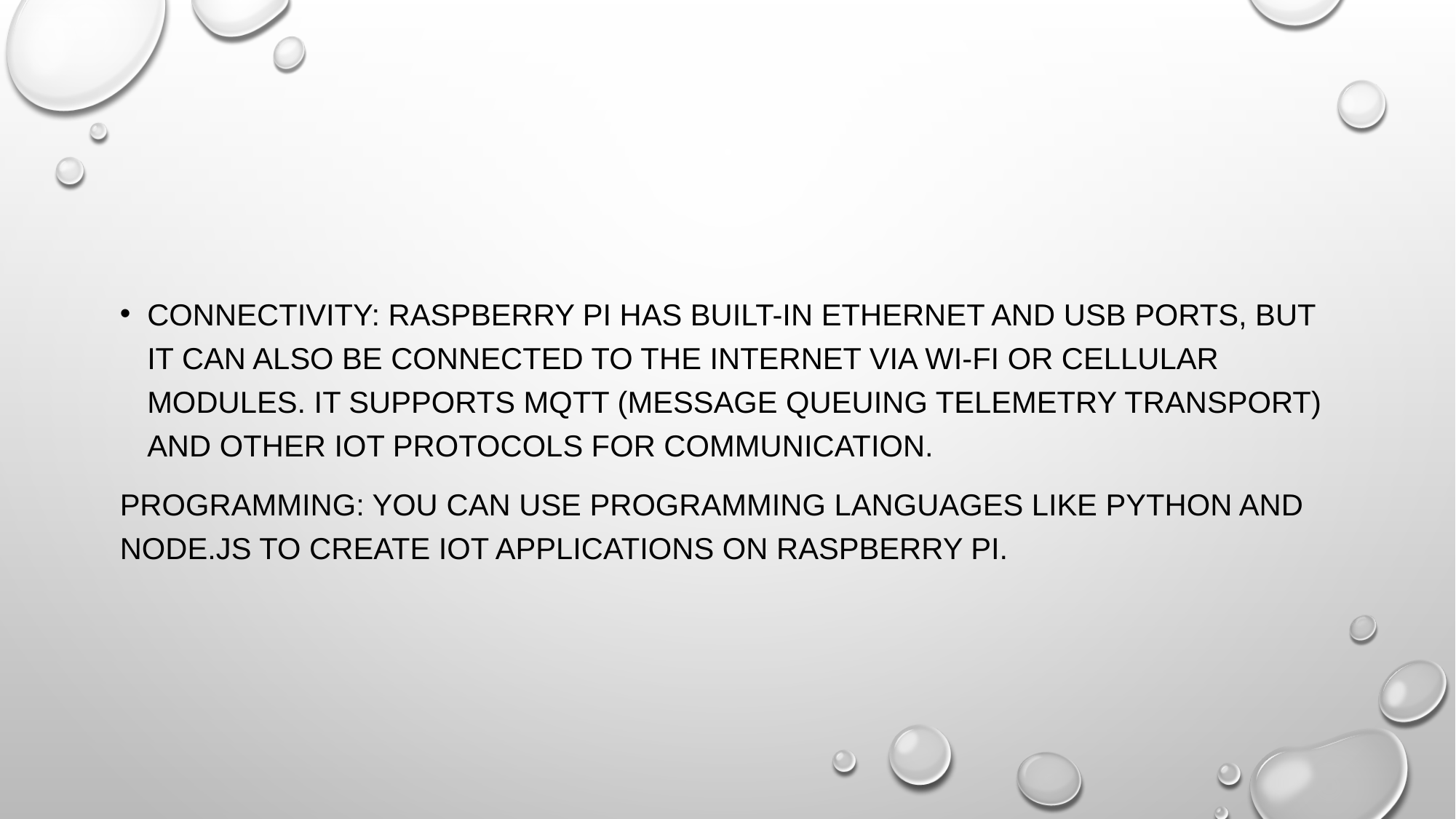

#
Connectivity: Raspberry Pi has built-in Ethernet and USB ports, but it can also be connected to the internet via Wi-Fi or cellular modules. It supports MQTT (Message Queuing Telemetry Transport) and other IoT protocols for communication.
Programming: You can use programming languages like Python and Node.js to create IoT applications on Raspberry Pi.